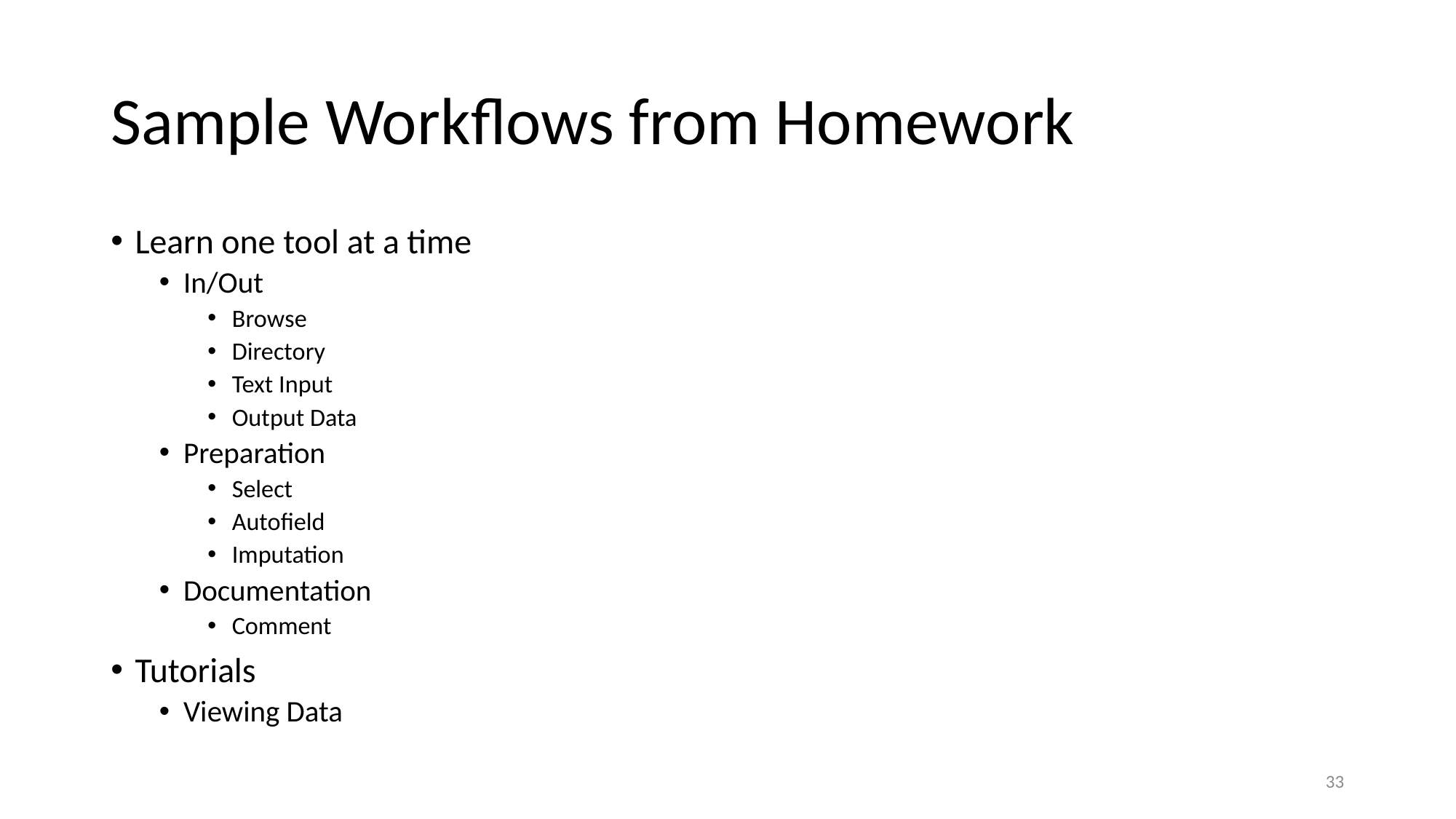

# Sample Workflows from Homework
Learn one tool at a time
In/Out
Browse
Directory
Text Input
Output Data
Preparation
Select
Autofield
Imputation
Documentation
Comment
Tutorials
Viewing Data

33